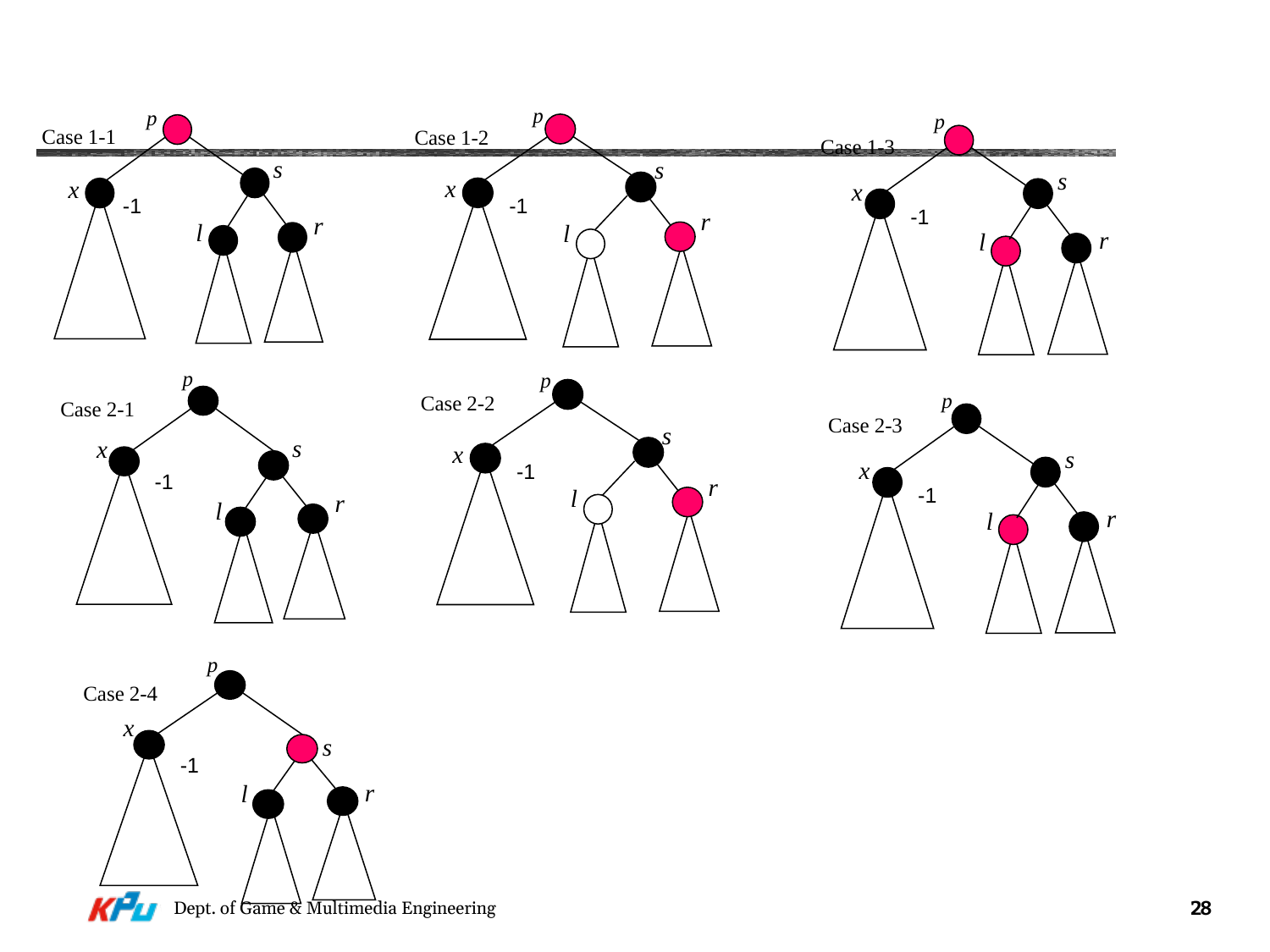

#
p
p
p

Case 1-3

s
x

-1

r
l

p

Case 2-3

s
x

-1

r
l

Case 1-1
Case 1-2

s
s

x
x

-1
-1

r
r
l
l

p

Case 2-1

s
x

-1

r
l

p

Case 2-2

s

x

-1

r
l

p

Case 2-4

x
s

-1

r
l

Dept. of Game & Multimedia Engineering
28